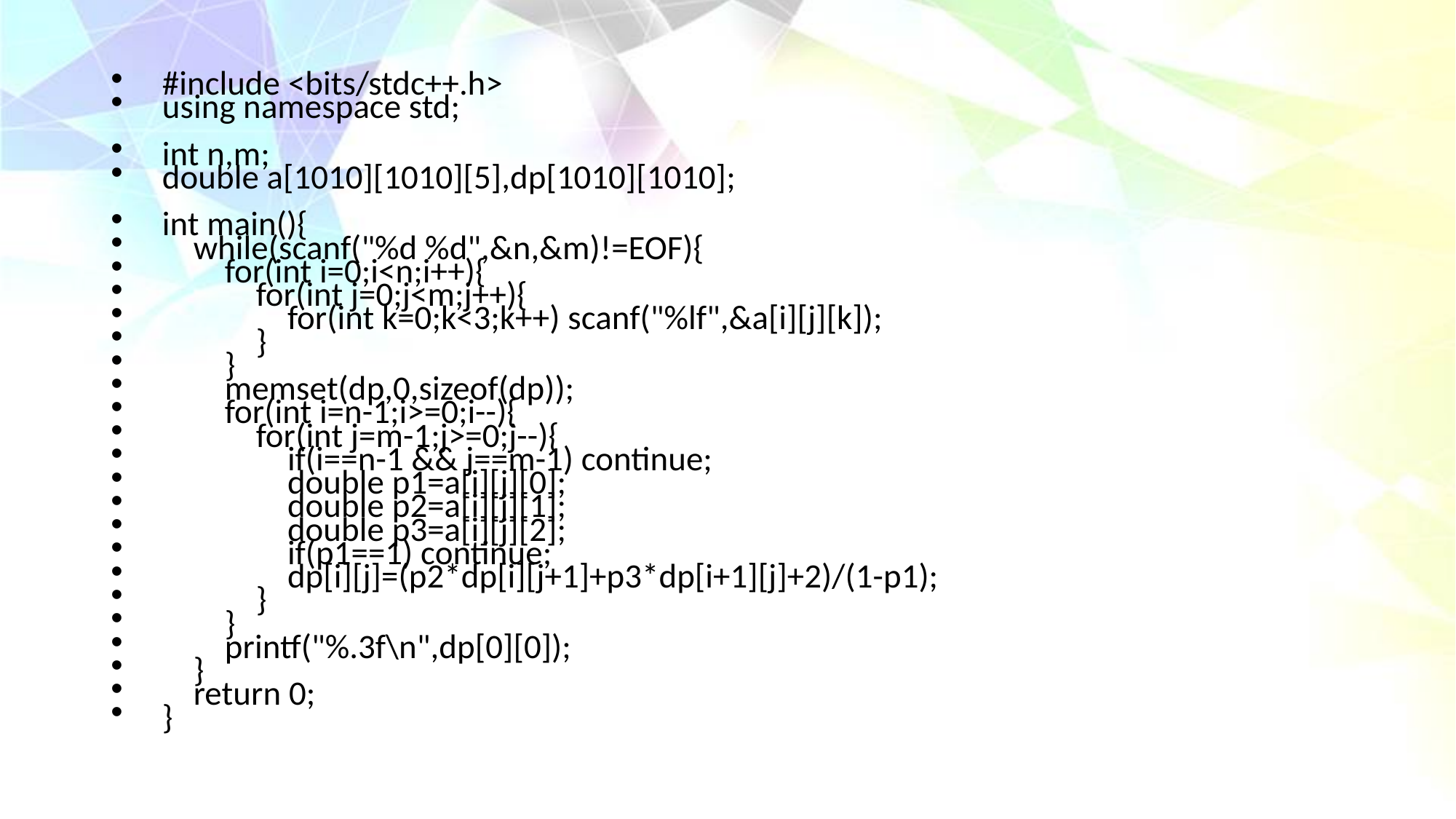

#include <bits/stdc++.h>
using namespace std;

int n,m;
double a[1010][1010][5],dp[1010][1010];

int main(){
    while(scanf("%d %d",&n,&m)!=EOF){
        for(int i=0;i<n;i++){
            for(int j=0;j<m;j++){
                for(int k=0;k<3;k++) scanf("%lf",&a[i][j][k]);
            }
        }
        memset(dp,0,sizeof(dp));
        for(int i=n-1;i>=0;i--){
            for(int j=m-1;j>=0;j--){
                if(i==n-1 && j==m-1) continue;
                double p1=a[i][j][0];
                double p2=a[i][j][1];
                double p3=a[i][j][2];
                if(p1==1) continue;
                dp[i][j]=(p2*dp[i][j+1]+p3*dp[i+1][j]+2)/(1-p1);
            }
        }
        printf("%.3f\n",dp[0][0]);
    }
    return 0;
}